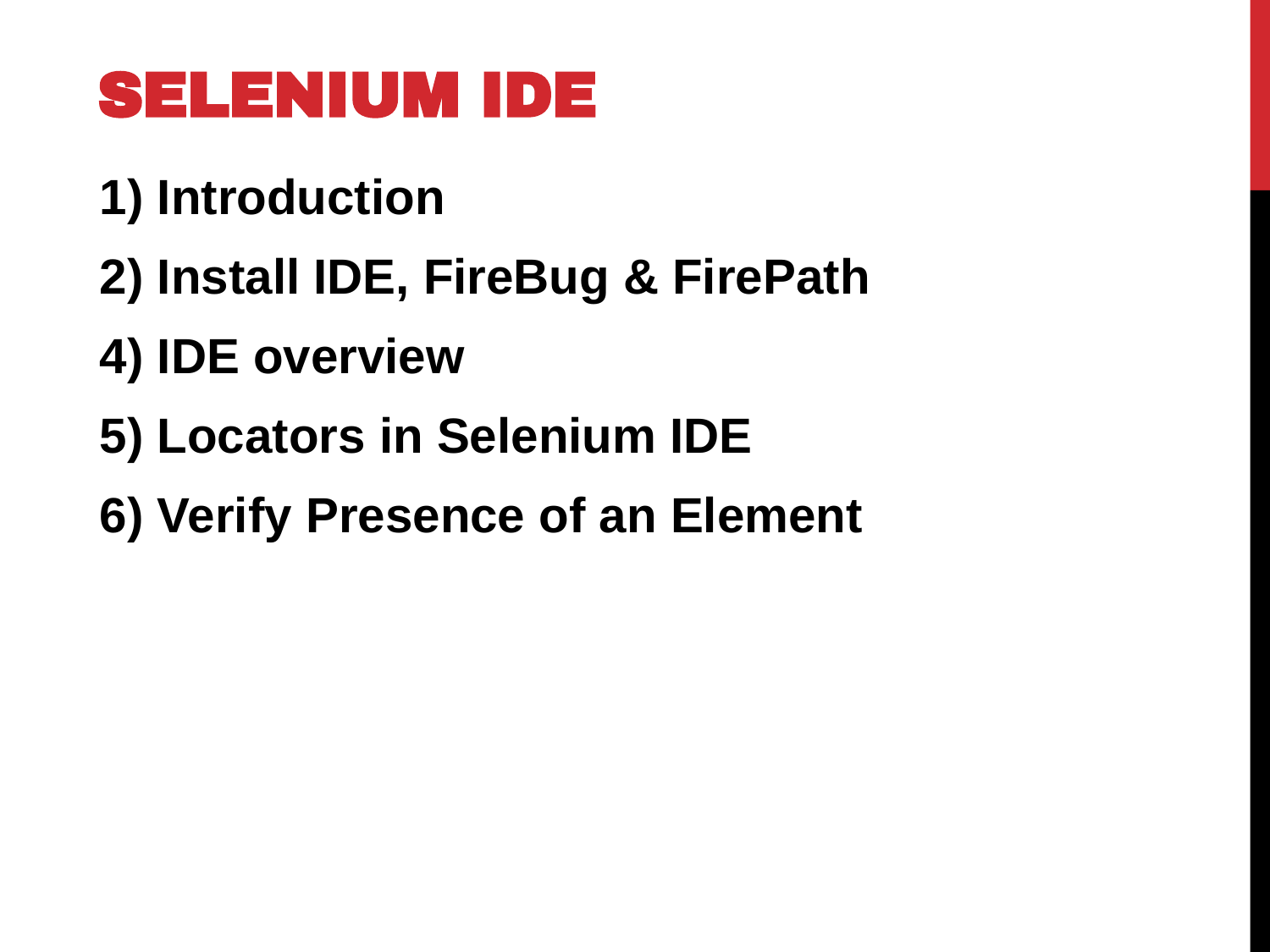

# Selenium IDE
1) Introduction
2) Install IDE, FireBug & FirePath
4) IDE overview
5) Locators in Selenium IDE
6) Verify Presence of an Element